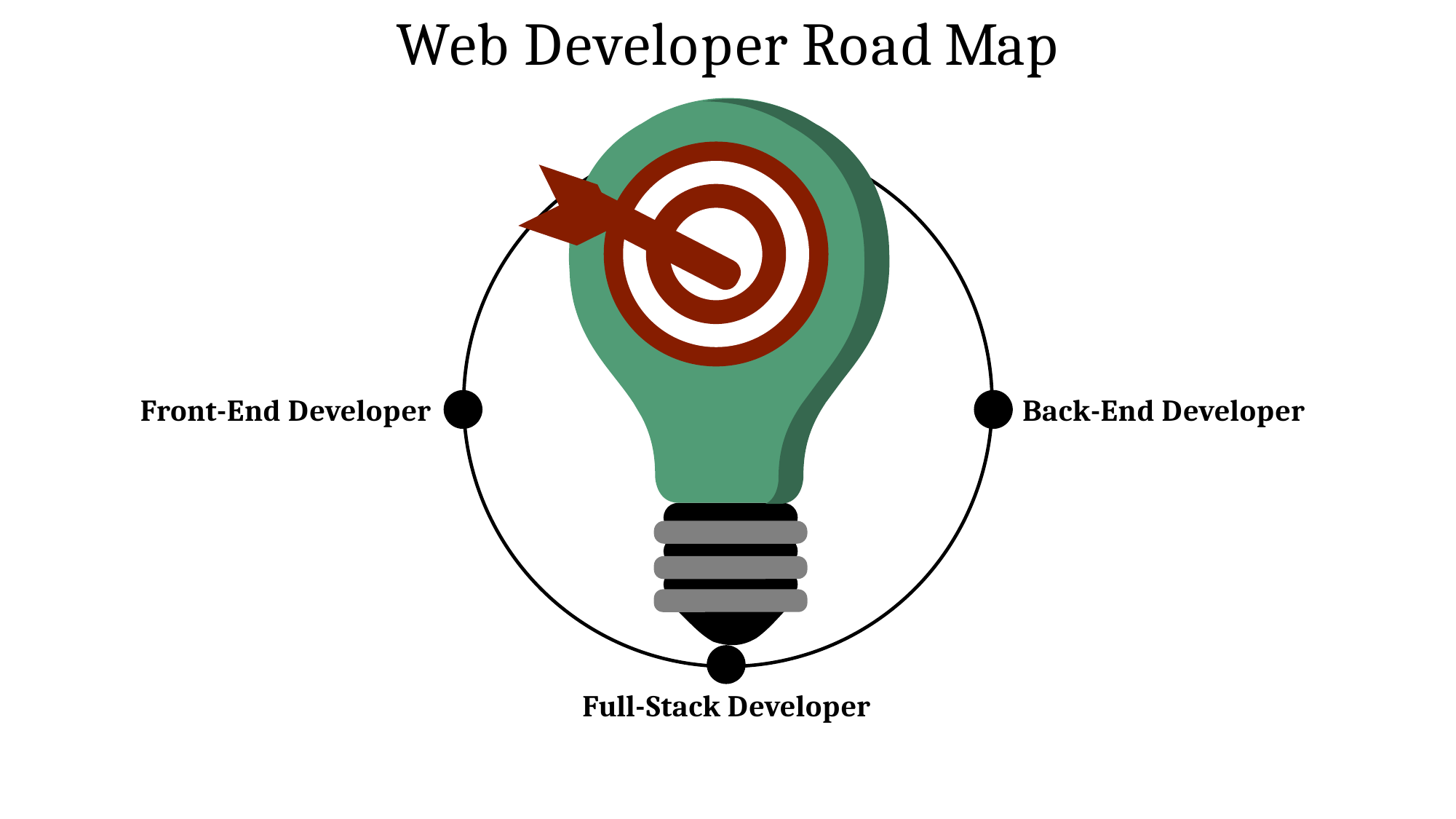

Web Developer Road Map

Front-End Developer
Back-End Developer

Full-Stack Developer